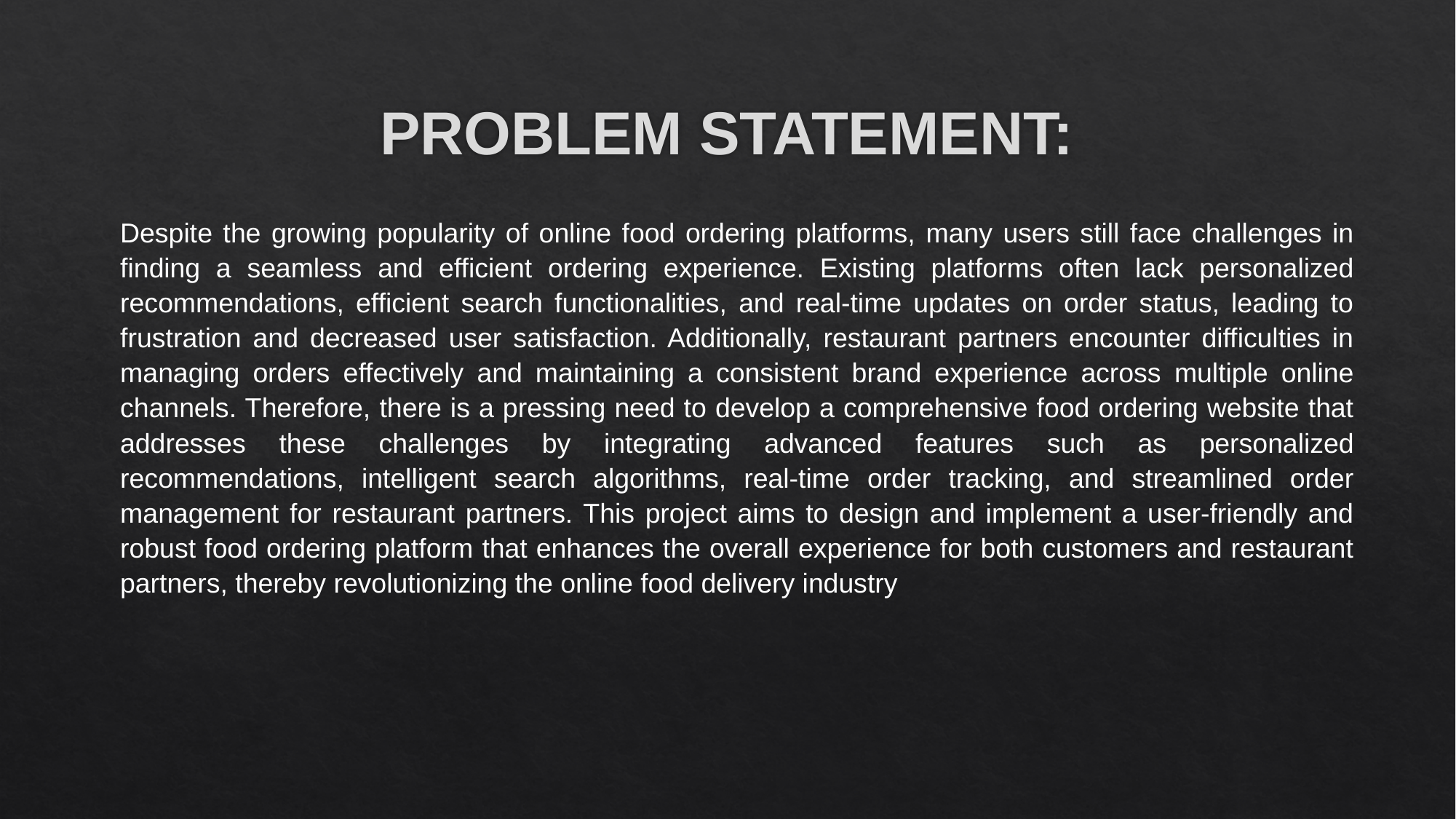

# PROBLEM STATEMENT:
Despite the growing popularity of online food ordering platforms, many users still face challenges in finding a seamless and efficient ordering experience. Existing platforms often lack personalized recommendations, efficient search functionalities, and real-time updates on order status, leading to frustration and decreased user satisfaction. Additionally, restaurant partners encounter difficulties in managing orders effectively and maintaining a consistent brand experience across multiple online channels. Therefore, there is a pressing need to develop a comprehensive food ordering website that addresses these challenges by integrating advanced features such as personalized recommendations, intelligent search algorithms, real-time order tracking, and streamlined order management for restaurant partners. This project aims to design and implement a user-friendly and robust food ordering platform that enhances the overall experience for both customers and restaurant partners, thereby revolutionizing the online food delivery industry